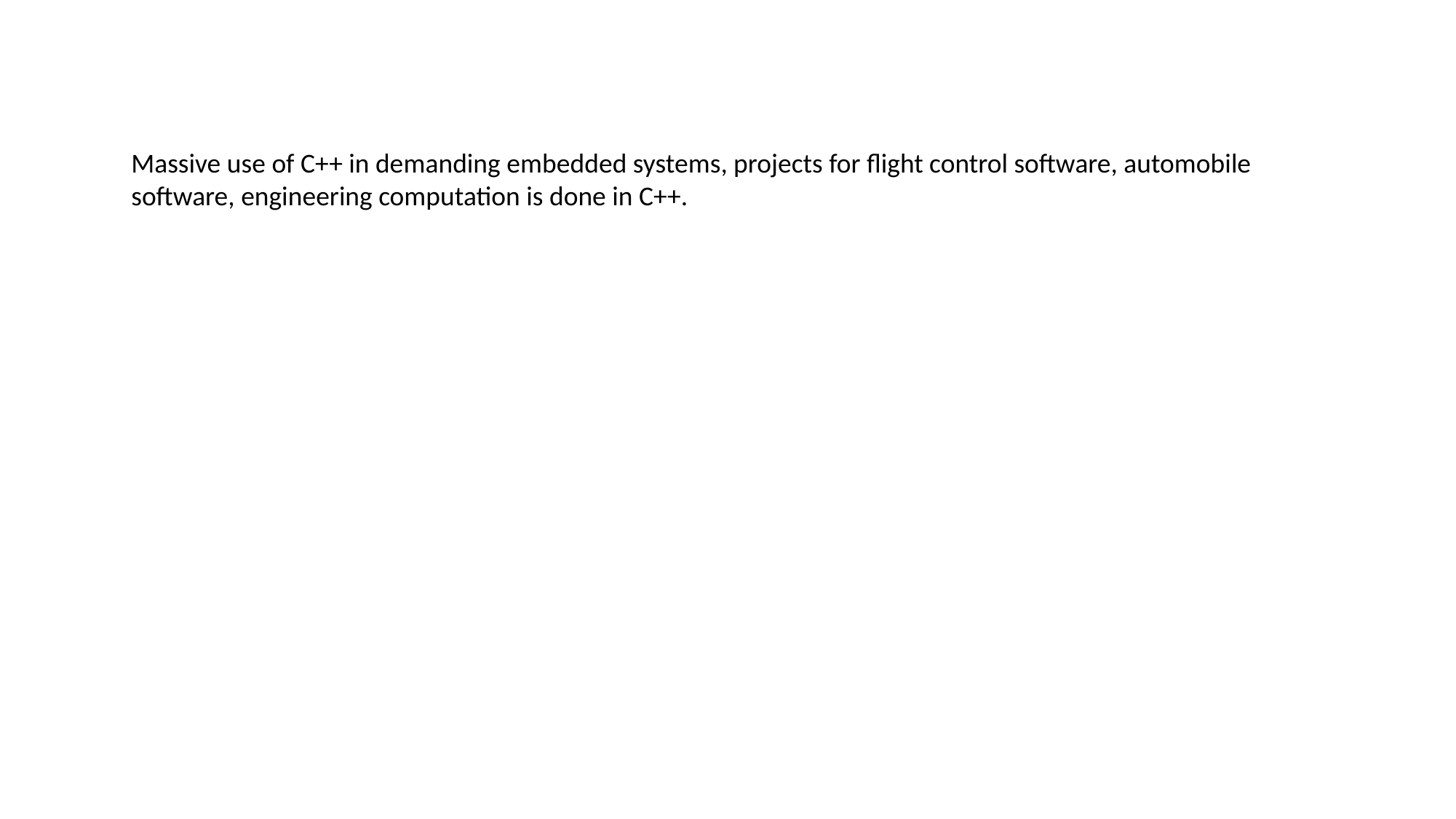

Massive use of C++ in demanding embedded systems, projects for flight control software, automobile software, engineering computation is done in C++.